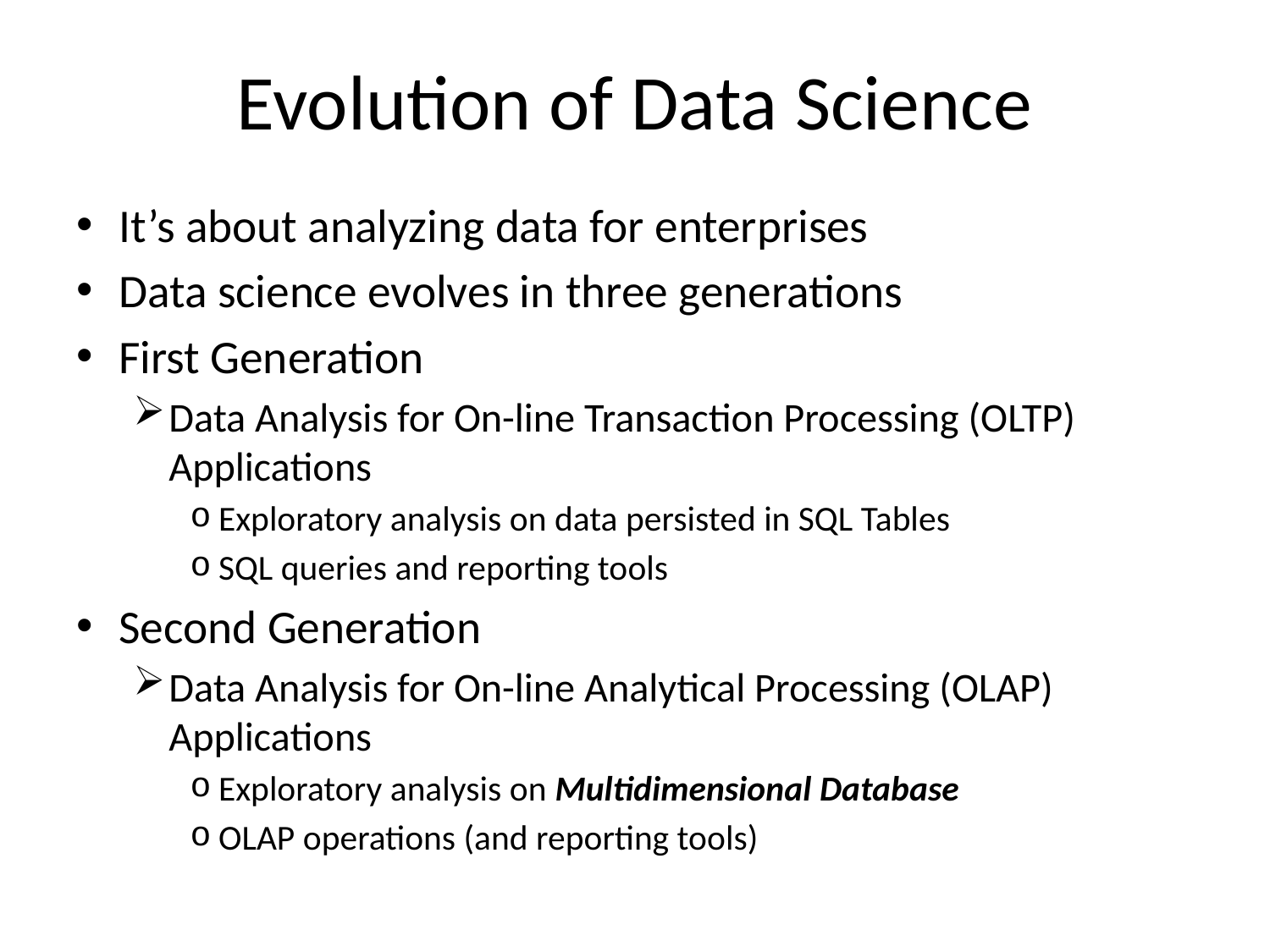

# Evolution of Data Science
It’s about analyzing data for enterprises
Data science evolves in three generations
First Generation
Data Analysis for On-line Transaction Processing (OLTP) Applications
Exploratory analysis on data persisted in SQL Tables
SQL queries and reporting tools
Second Generation
Data Analysis for On-line Analytical Processing (OLAP) Applications
Exploratory analysis on Multidimensional Database
OLAP operations (and reporting tools)